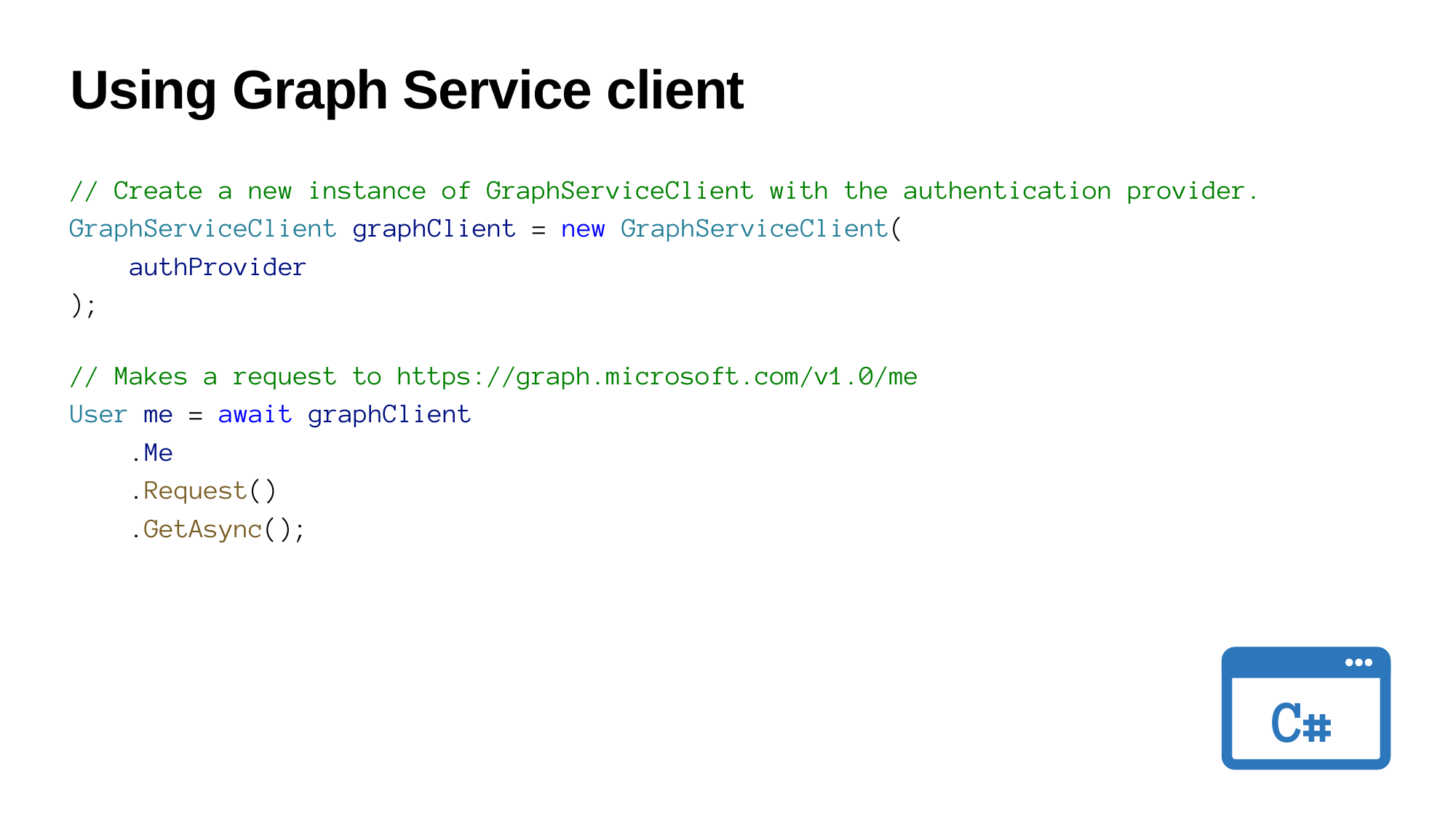

# Using Graph Service client
// Create a new instance of GraphServiceClient with the authentication provider.
GraphServiceClient graphClient = new GraphServiceClient(
    authProvider
);
// Makes a request to https://graph.microsoft.com/v1.0/me
User me = await graphClient
    .Me
    .Request()
    .GetAsync();